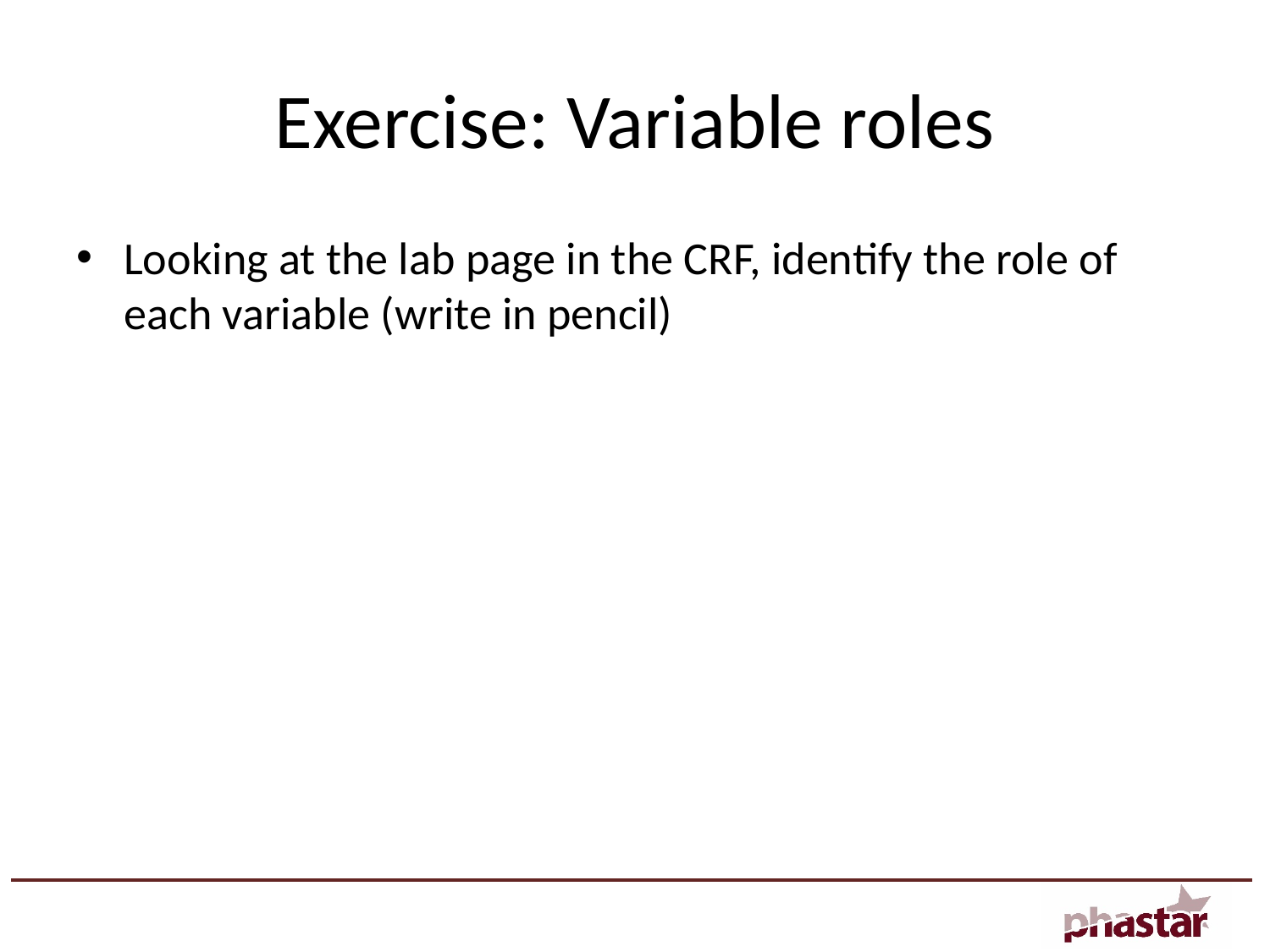

# Exercise: Variable roles
Looking at the lab page in the CRF, identify the role of each variable (write in pencil)